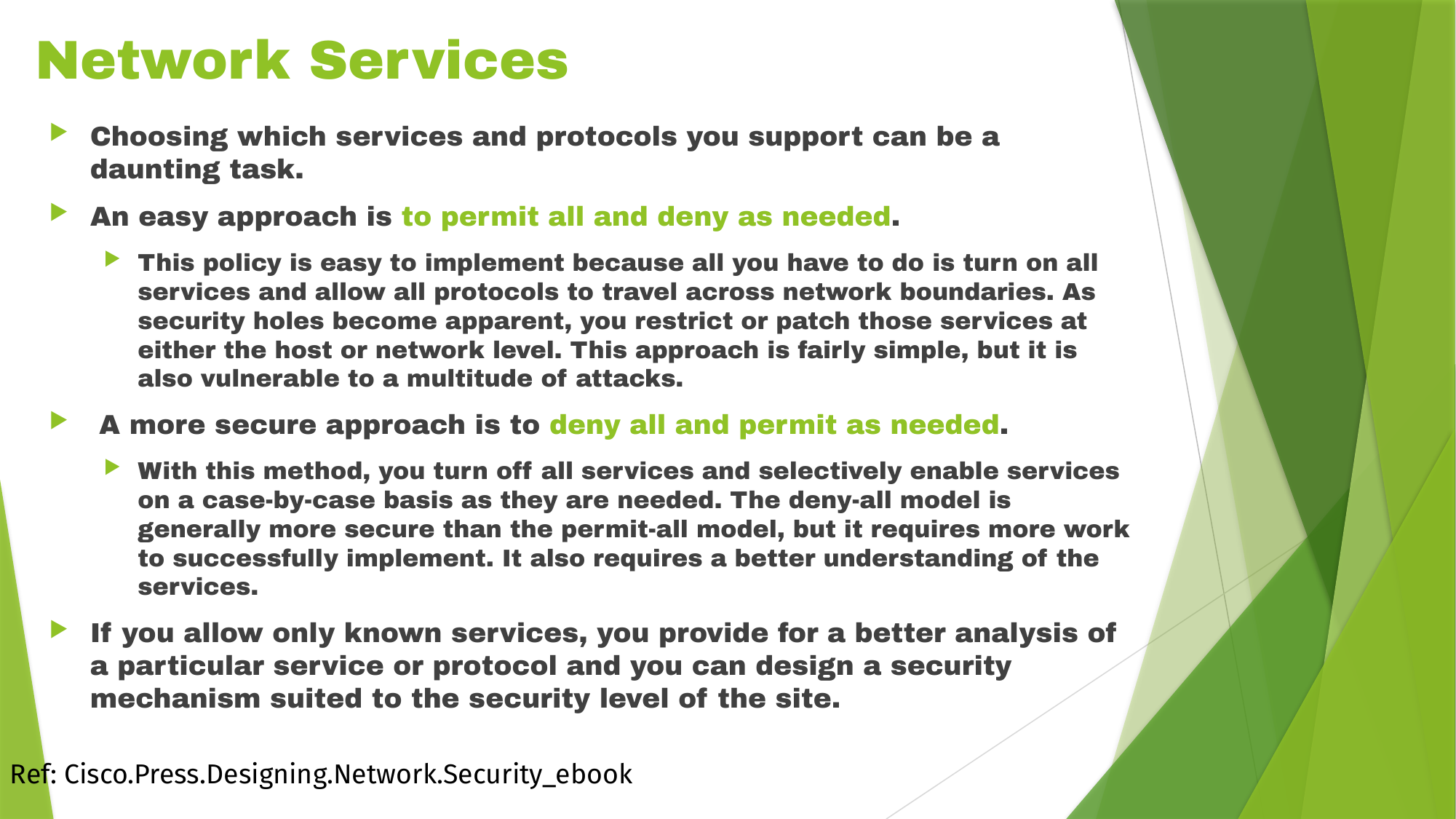

# Network Services
Choosing which services and protocols you support can be a daunting task.
An easy approach is to permit all and deny as needed.
This policy is easy to implement because all you have to do is turn on all services and allow all protocols to travel across network boundaries. As security holes become apparent, you restrict or patch those services at either the host or network level. This approach is fairly simple, but it is also vulnerable to a multitude of attacks.
 A more secure approach is to deny all and permit as needed.
With this method, you turn off all services and selectively enable services on a case-by-case basis as they are needed. The deny-all model is generally more secure than the permit-all model, but it requires more work to successfully implement. It also requires a better understanding of the services.
If you allow only known services, you provide for a better analysis of a particular service or protocol and you can design a security mechanism suited to the security level of the site.
Ref: Cisco.Press.Designing.Network.Security_ebook